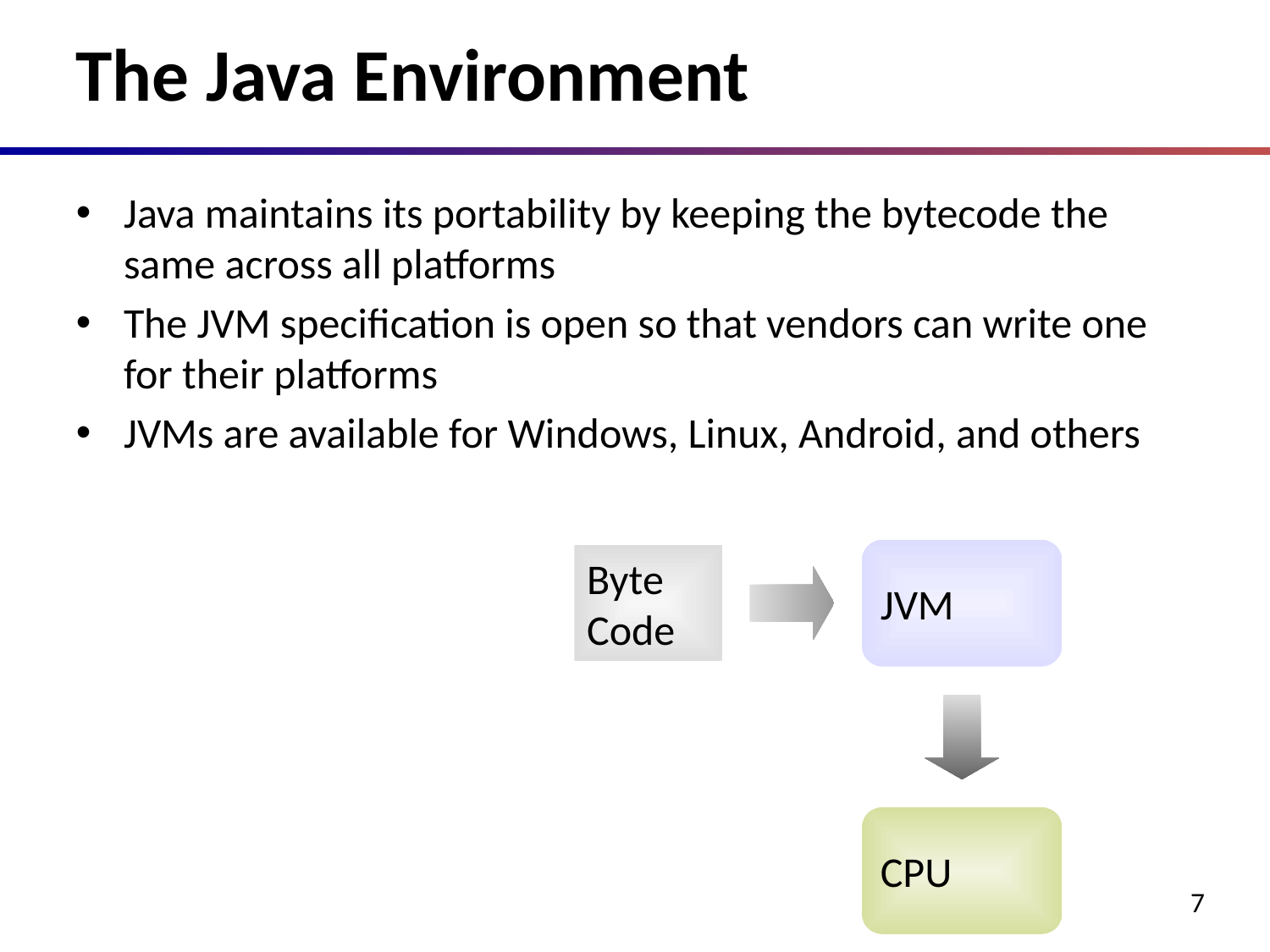

# The Java Environment
Java maintains its portability by keeping the bytecode the same across all platforms
The JVM specification is open so that vendors can write one for their platforms
JVMs are available for Windows, Linux, Android, and others
JVM
Byte
Code

CPU